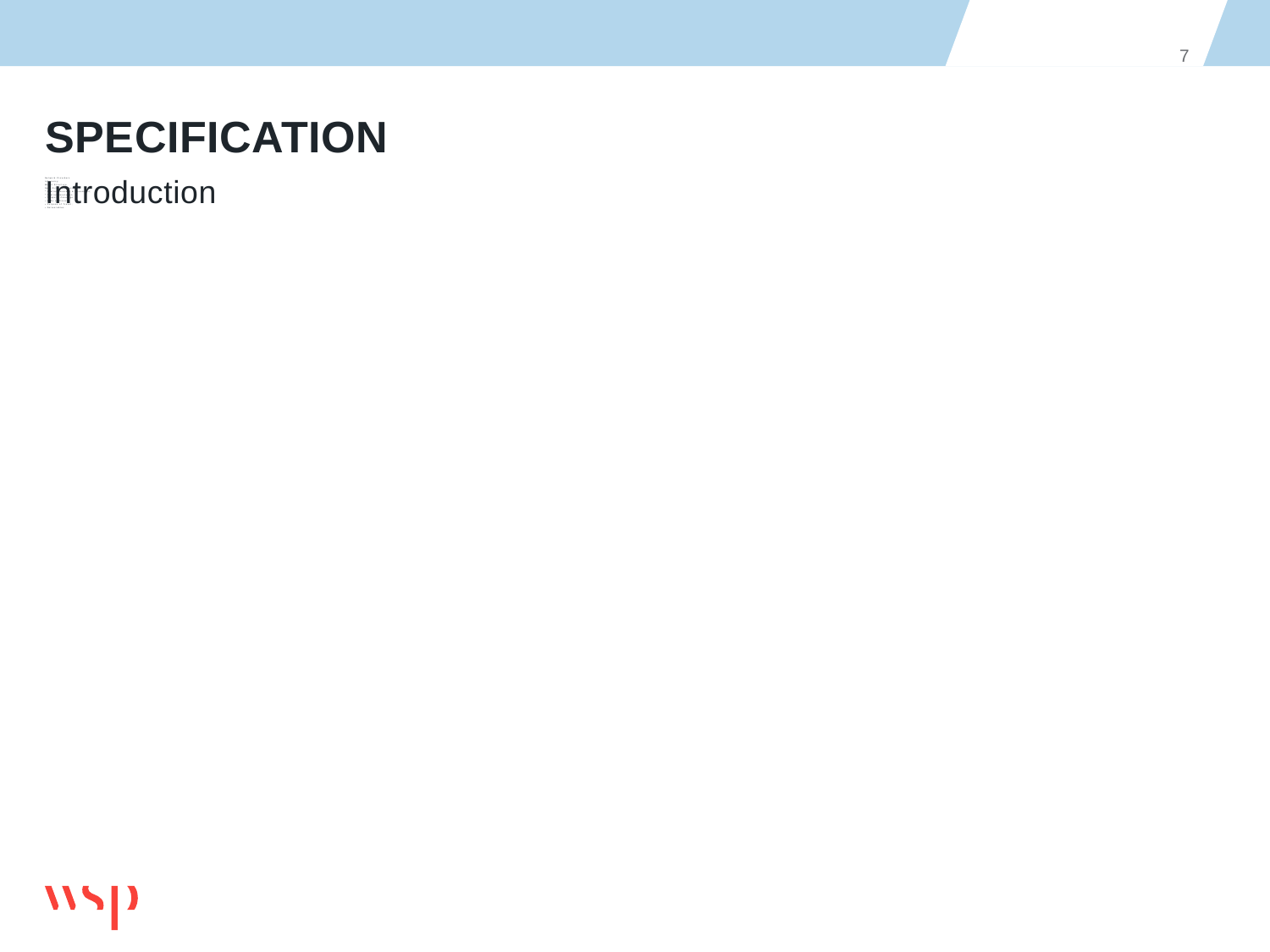

7
# Specification
Introduction
Network Providers
Inherency
Model Structure
Specification Structure:
Spatial Coverage & Movements;
Spatial Resolution;
Temporal Coverage;
Mode of Travel;
Purpose of Travel;
Deliverables.